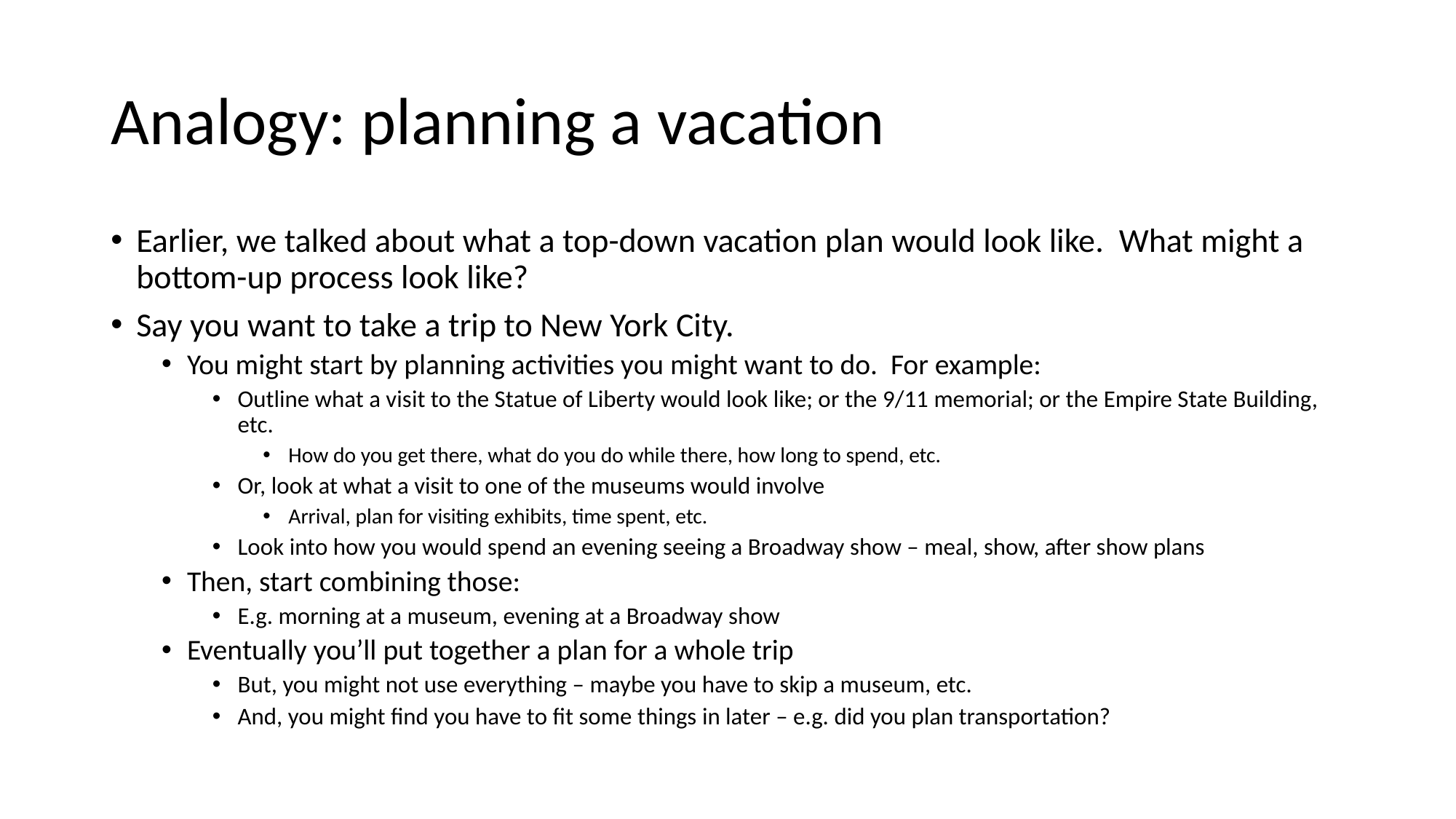

# Analogy: planning a vacation
Earlier, we talked about what a top-down vacation plan would look like.  What might a bottom-up process look like?
Say you want to take a trip to New York City.
You might start by planning activities you might want to do.  For example:
Outline what a visit to the Statue of Liberty would look like; or the 9/11 memorial; or the Empire State Building, etc.
How do you get there, what do you do while there, how long to spend, etc.
Or, look at what a visit to one of the museums would involve
Arrival, plan for visiting exhibits, time spent, etc.
Look into how you would spend an evening seeing a Broadway show – meal, show, after show plans
Then, start combining those:
E.g. morning at a museum, evening at a Broadway show
Eventually you’ll put together a plan for a whole trip
But, you might not use everything – maybe you have to skip a museum, etc.
And, you might find you have to fit some things in later – e.g. did you plan transportation?